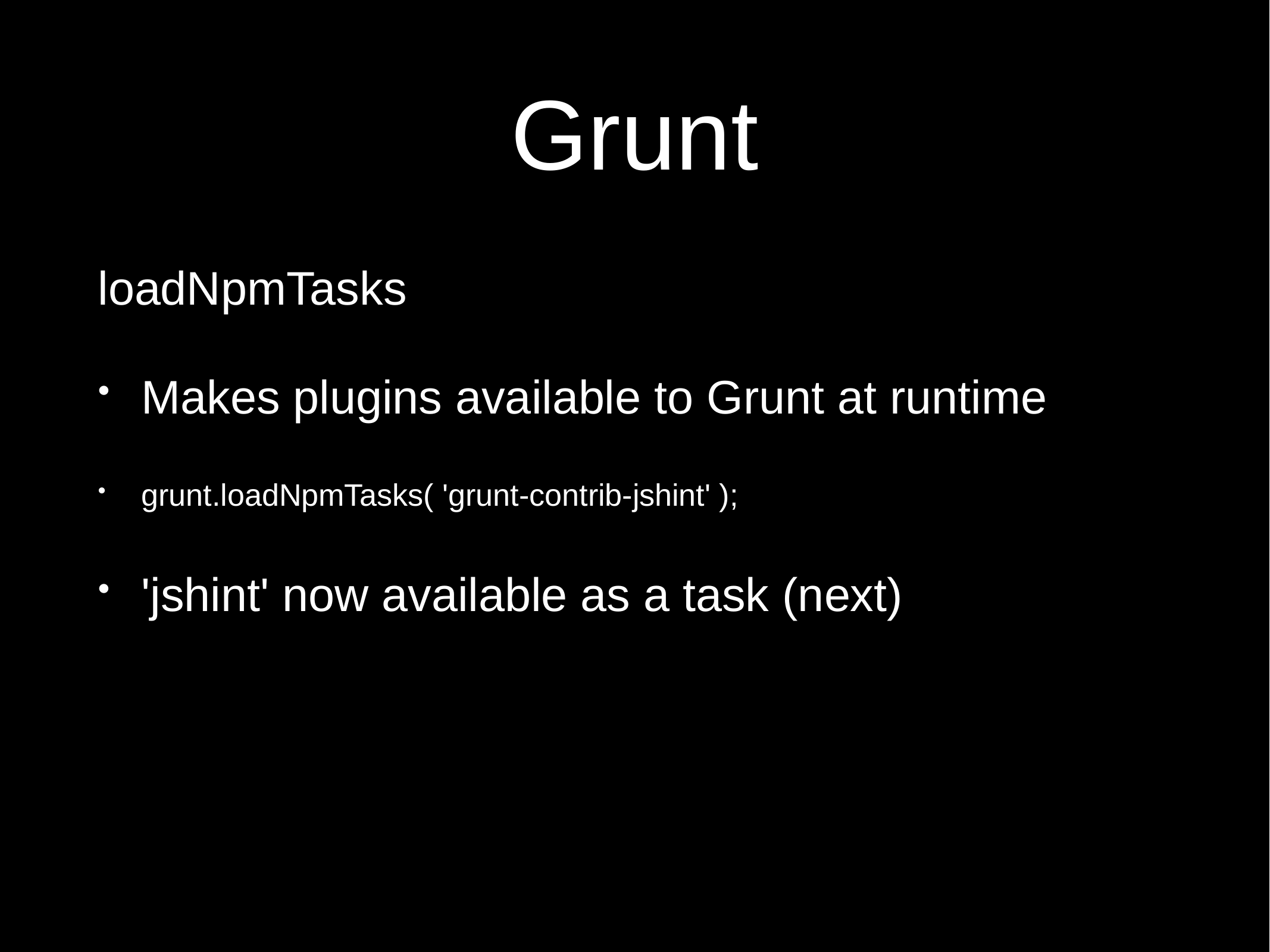

# Grunt
loadNpmTasks
Makes plugins available to Grunt at runtime
grunt.loadNpmTasks( 'grunt-contrib-jshint' );
'jshint' now available as a task (next)